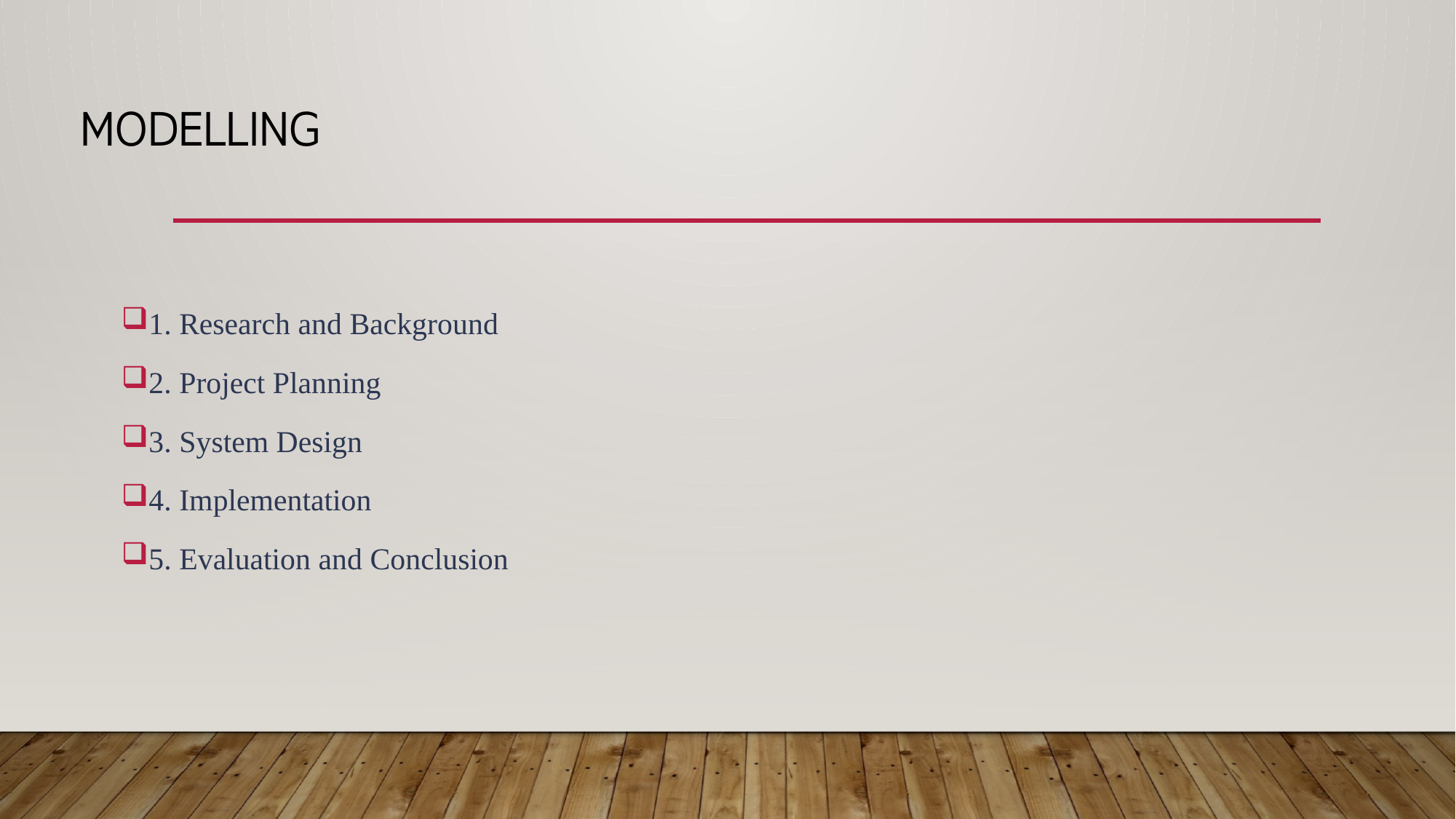

# MODELLING

1. Research and Background
2. Project Planning
3. System Design
4. Implementation
5. Evaluation and Conclusion